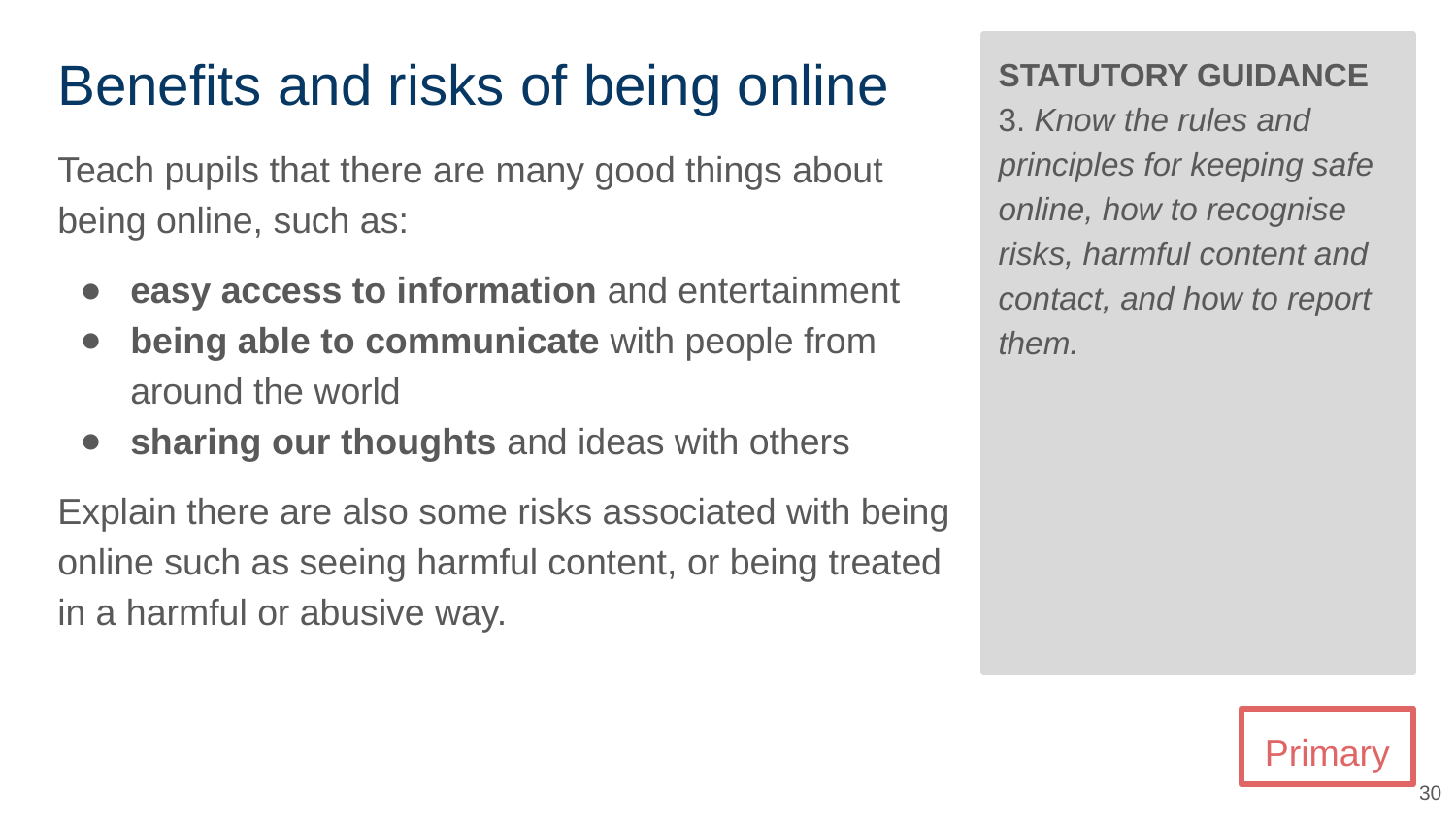

# Benefits and risks of being online
STATUTORY GUIDANCE
3. Know the rules and principles for keeping safe online, how to recognise risks, harmful content and contact, and how to report them.

Teach pupils that there are many good things about being online, such as:
easy access to information and entertainment
being able to communicate with people from around the world
sharing our thoughts and ideas with others
Explain there are also some risks associated with being online such as seeing harmful content, or being treated in a harmful or abusive way.

Primary
30